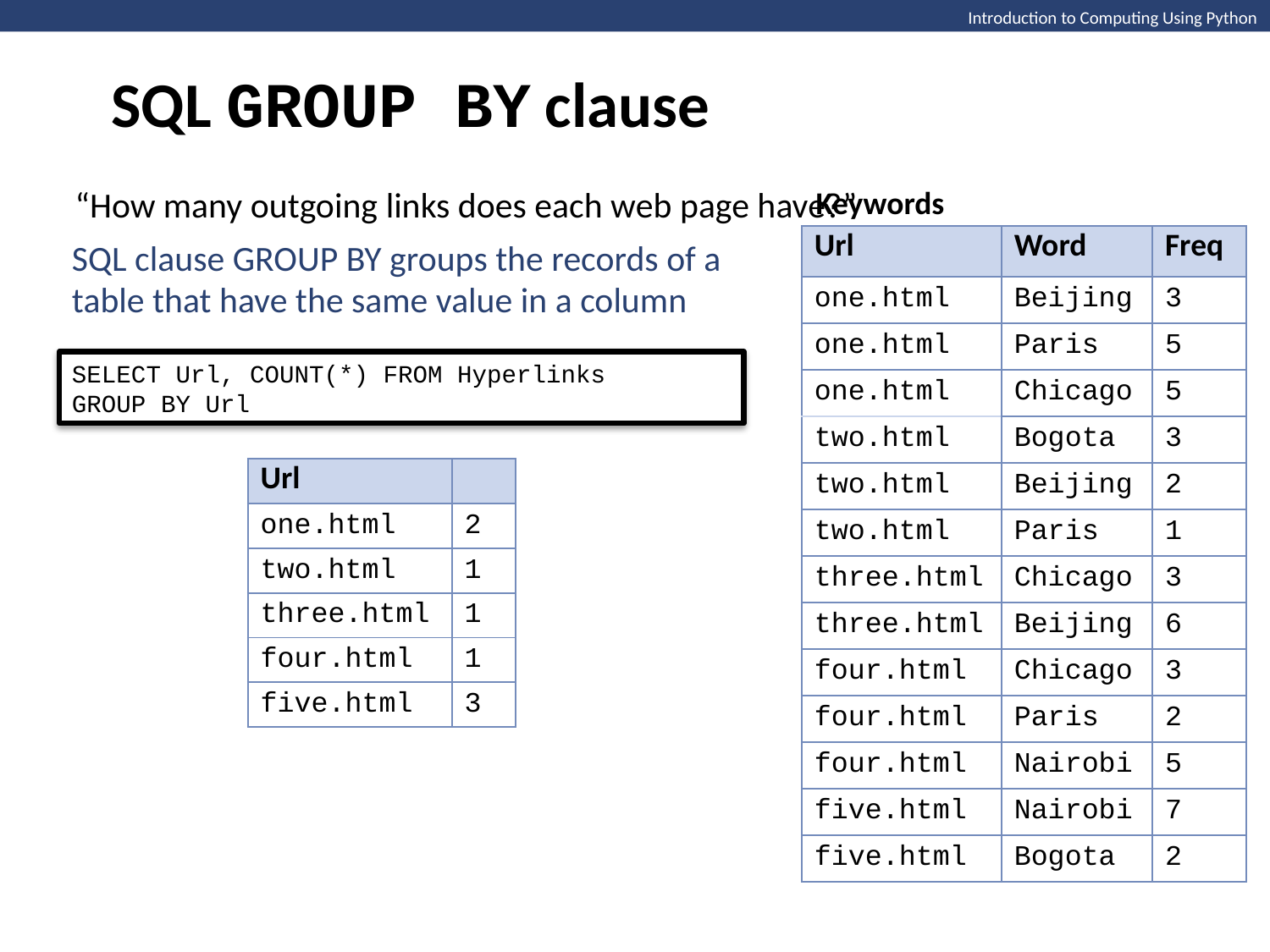

SQL GROUP BY clause
Introduction to Computing Using Python
Keywords
“How many outgoing links does each web page have?”
| Url | Word | Freq |
| --- | --- | --- |
| one.html | Beijing | 3 |
| one.html | Paris | 5 |
| one.html | Chicago | 5 |
| two.html | Bogota | 3 |
| two.html | Beijing | 2 |
| two.html | Paris | 1 |
| three.html | Chicago | 3 |
| three.html | Beijing | 6 |
| four.html | Chicago | 3 |
| four.html | Paris | 2 |
| four.html | Nairobi | 5 |
| five.html | Nairobi | 7 |
| five.html | Bogota | 2 |
SQL clause GROUP BY groups the records of a table that have the same value in a column
SELECT Url, COUNT(*) FROM Hyperlinks
GROUP BY Url
| Url |  |
| --- | --- |
| one.html | 2 |
| two.html | 1 |
| three.html | 1 |
| four.html | 1 |
| five.html | 3 |